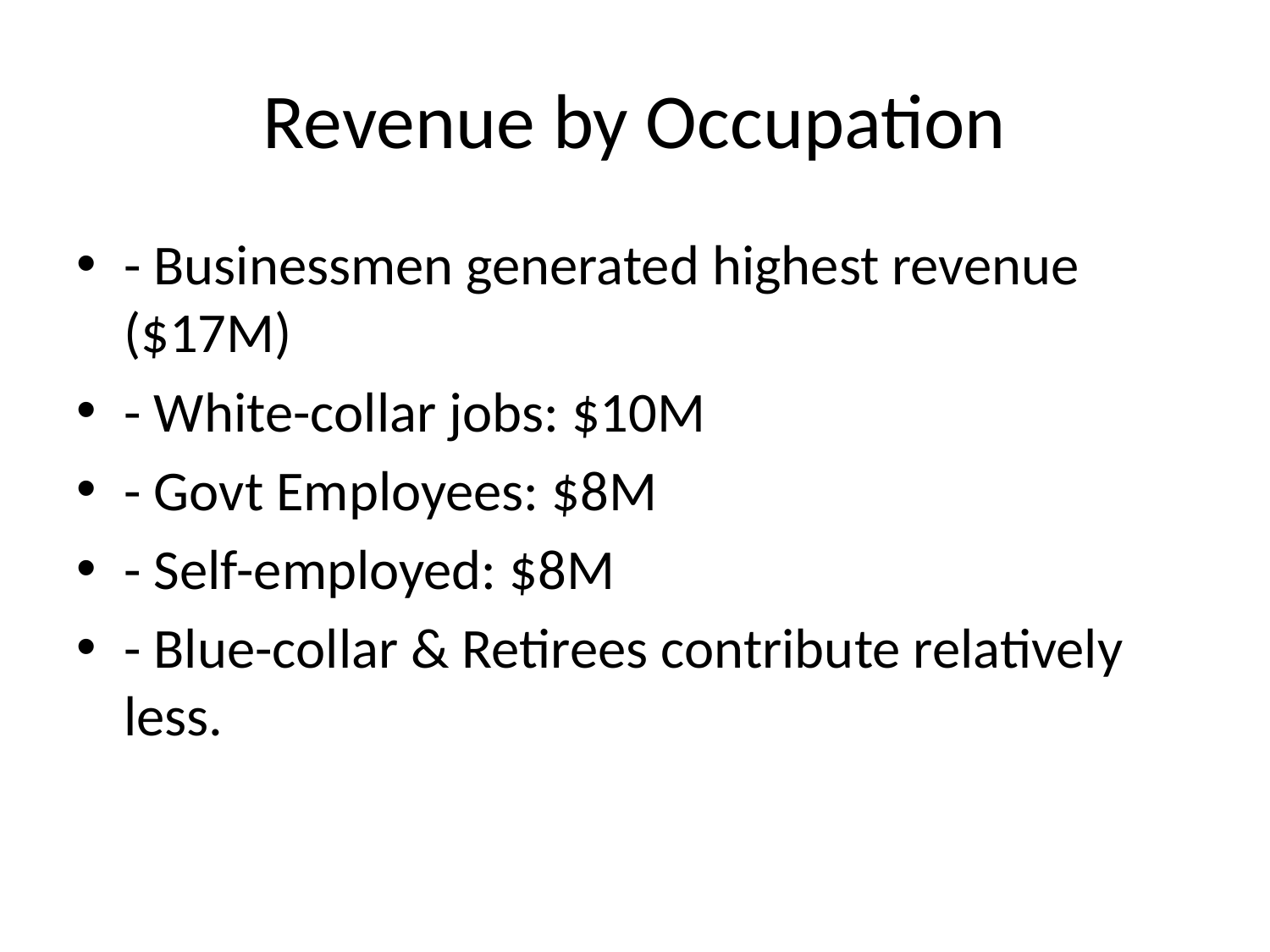

# Revenue by Occupation
- Businessmen generated highest revenue ($17M)
- White-collar jobs: $10M
- Govt Employees: $8M
- Self-employed: $8M
- Blue-collar & Retirees contribute relatively less.